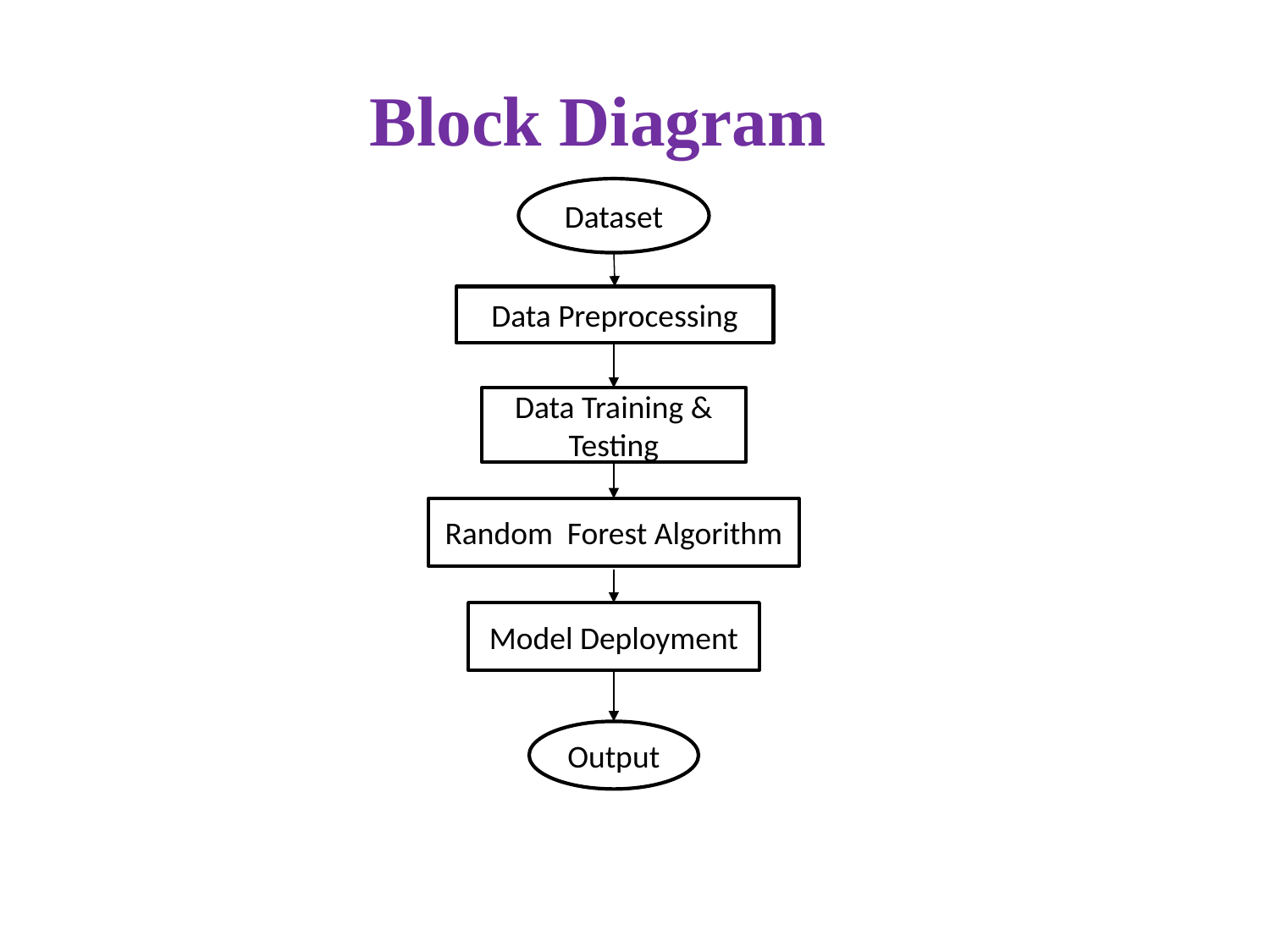

Block Diagram
Dataset
Data Preprocessing
Data Training & Testing
Random  Forest Algorithm
Model Deployment
Output